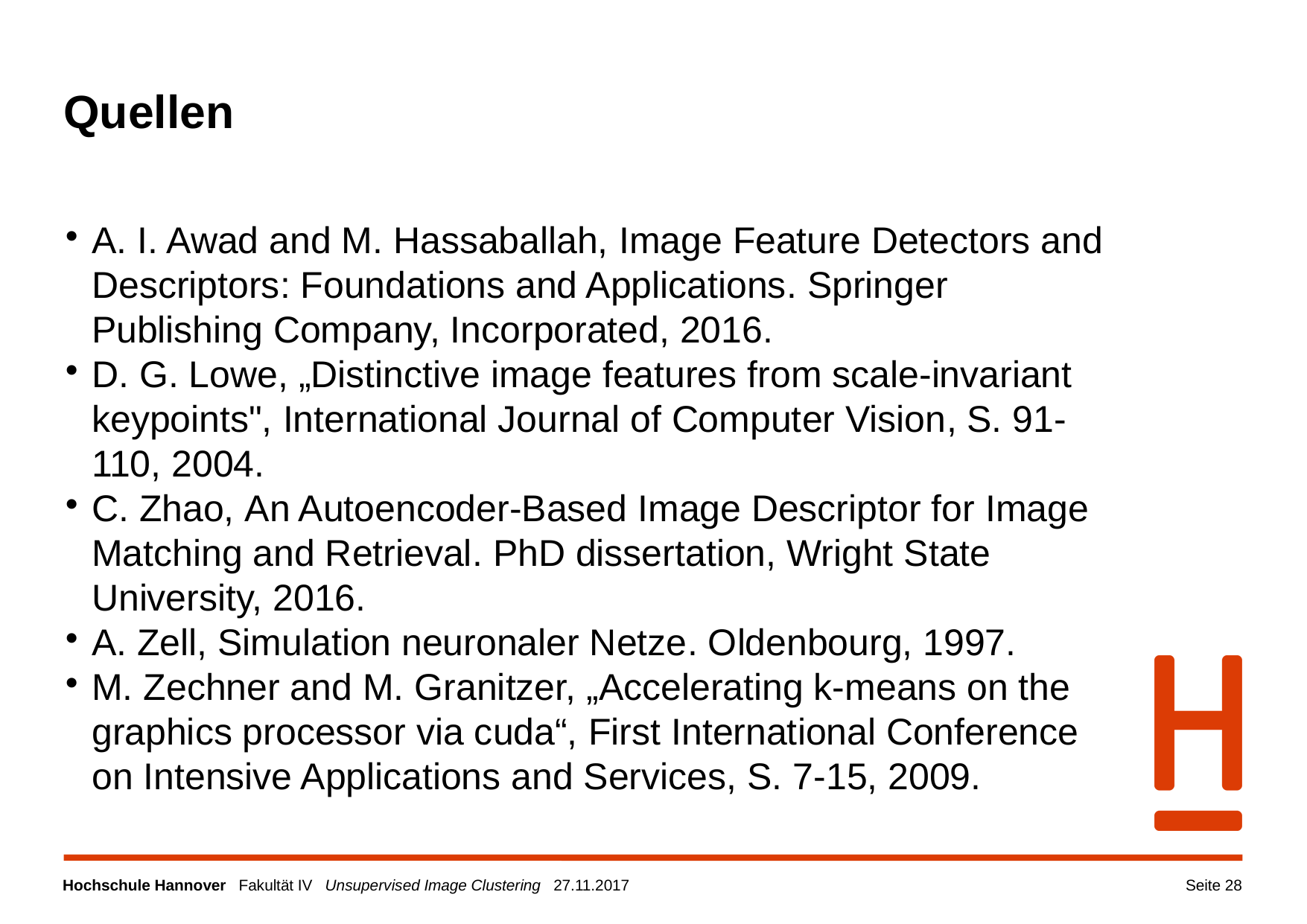

Quellen
A. I. Awad and M. Hassaballah, Image Feature Detectors and Descriptors: Foundations and Applications. Springer Publishing Company, Incorporated, 2016.
D. G. Lowe, „Distinctive image features from scale-invariant keypoints", International Journal of Computer Vision, S. 91-110, 2004.
C. Zhao, An Autoencoder-Based Image Descriptor for Image Matching and Retrieval. PhD dissertation, Wright State University, 2016.
A. Zell, Simulation neuronaler Netze. Oldenbourg, 1997.
M. Zechner and M. Granitzer, „Accelerating k-means on the graphics processor via cuda“, First International Conference on Intensive Applications and Services, S. 7-15, 2009.

Seite 28